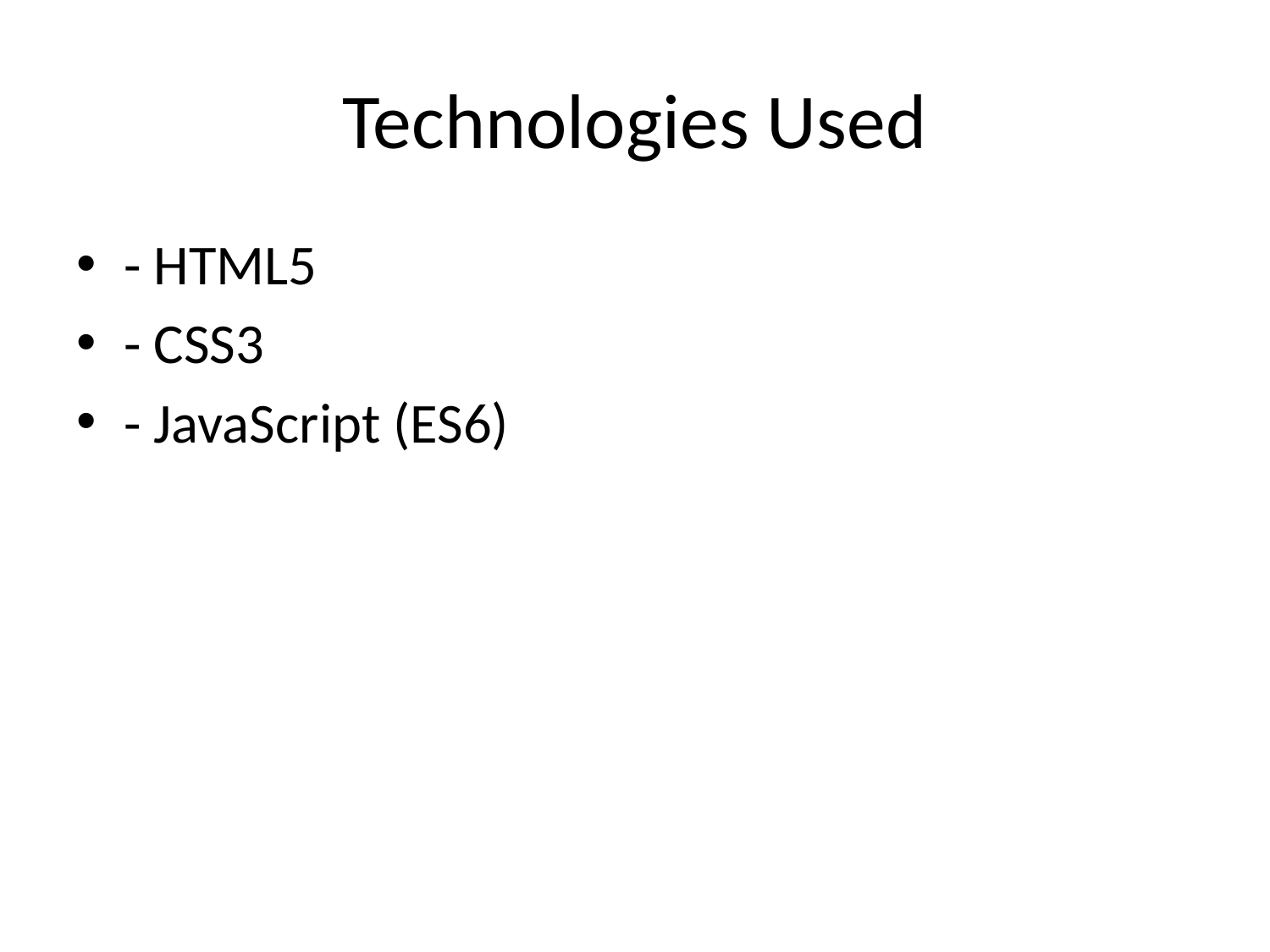

# Technologies Used
- HTML5
- CSS3
- JavaScript (ES6)